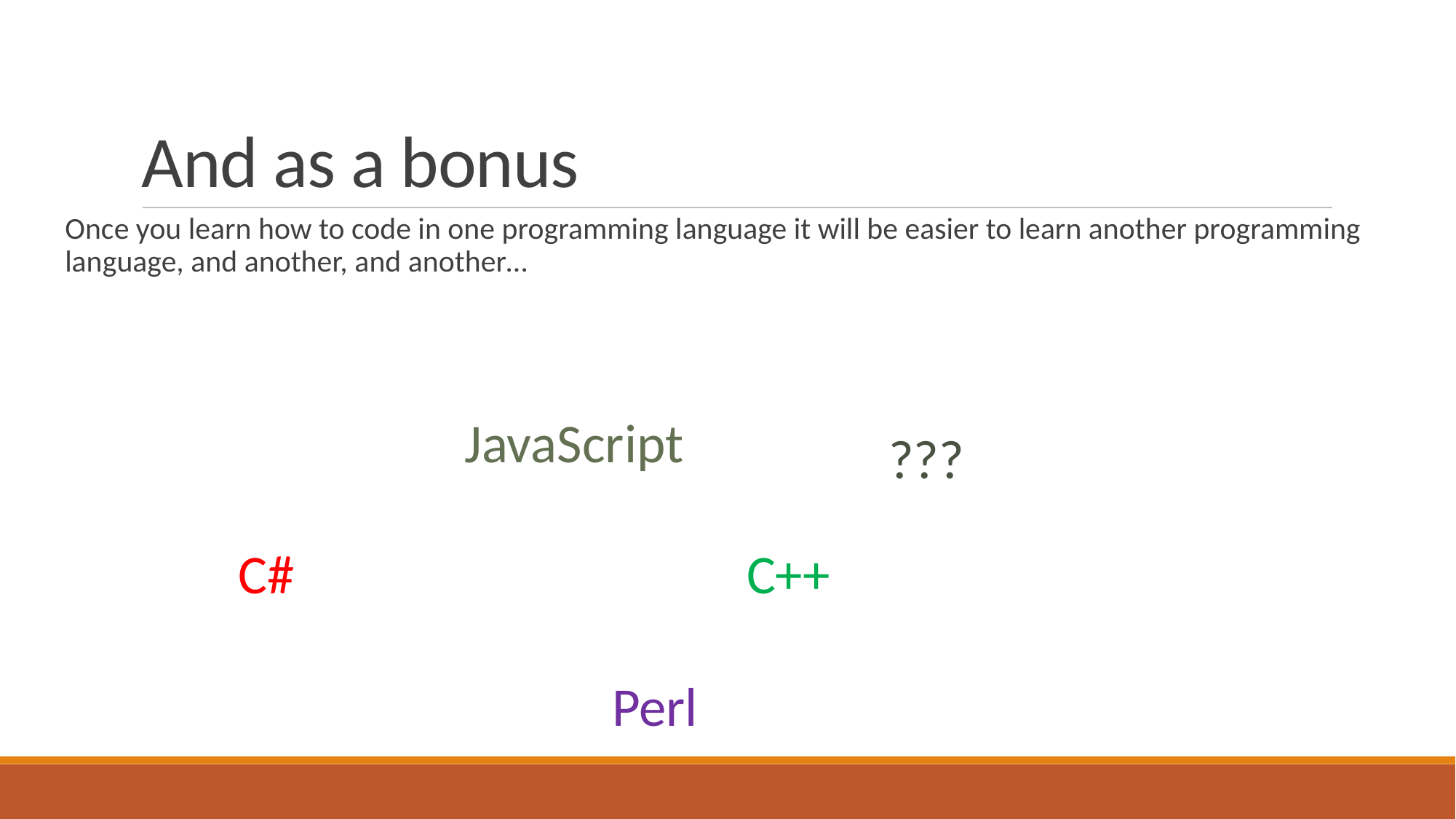

And as a bonus
Once you learn how to code in one programming language it will be easier to learn another programming language, and another, and another…
JavaScript
???
C#
C++
Perl